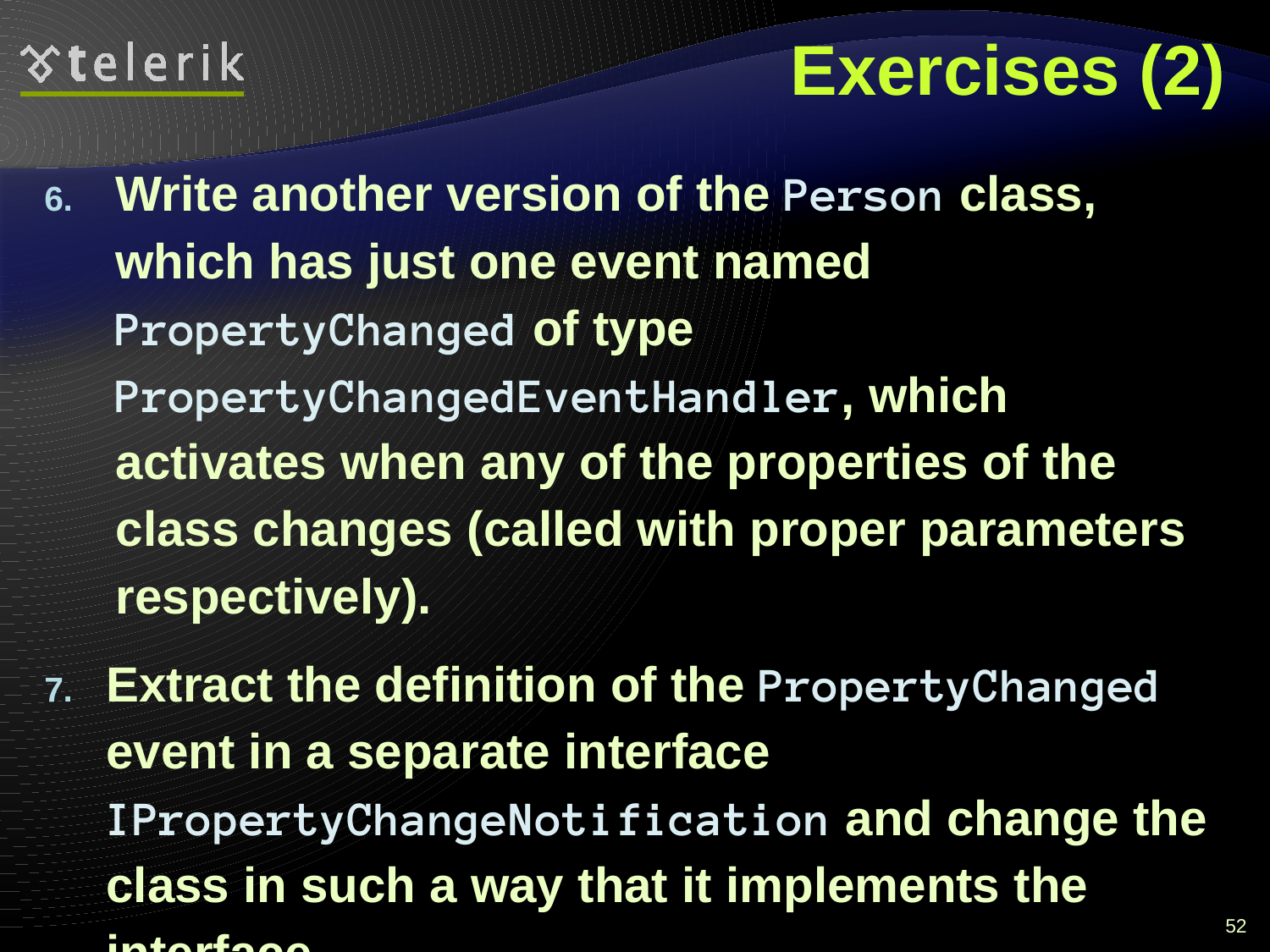

# Exercises (2)
Write another version of the Person class, which has just one event named PropertyChanged of type PropertyChangedEventHandler, which activates when any of the properties of the class changes (called with proper parameters respectively).
Extract the definition of the PropertyChanged event in a separate interface IPropertyChangeNotification and change the class in such a way that it implements the interface.
52